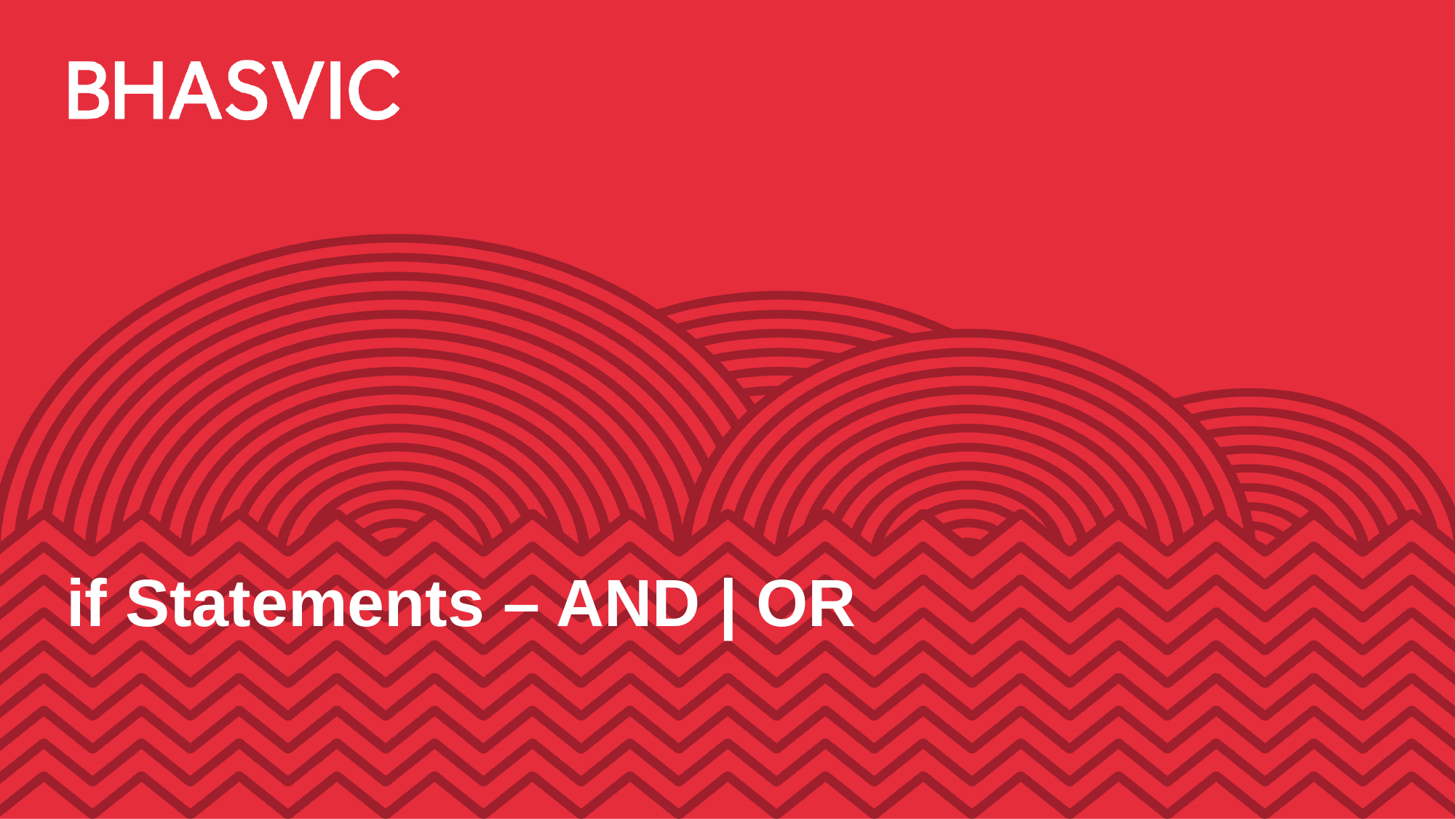

# if Statements – AND | OR